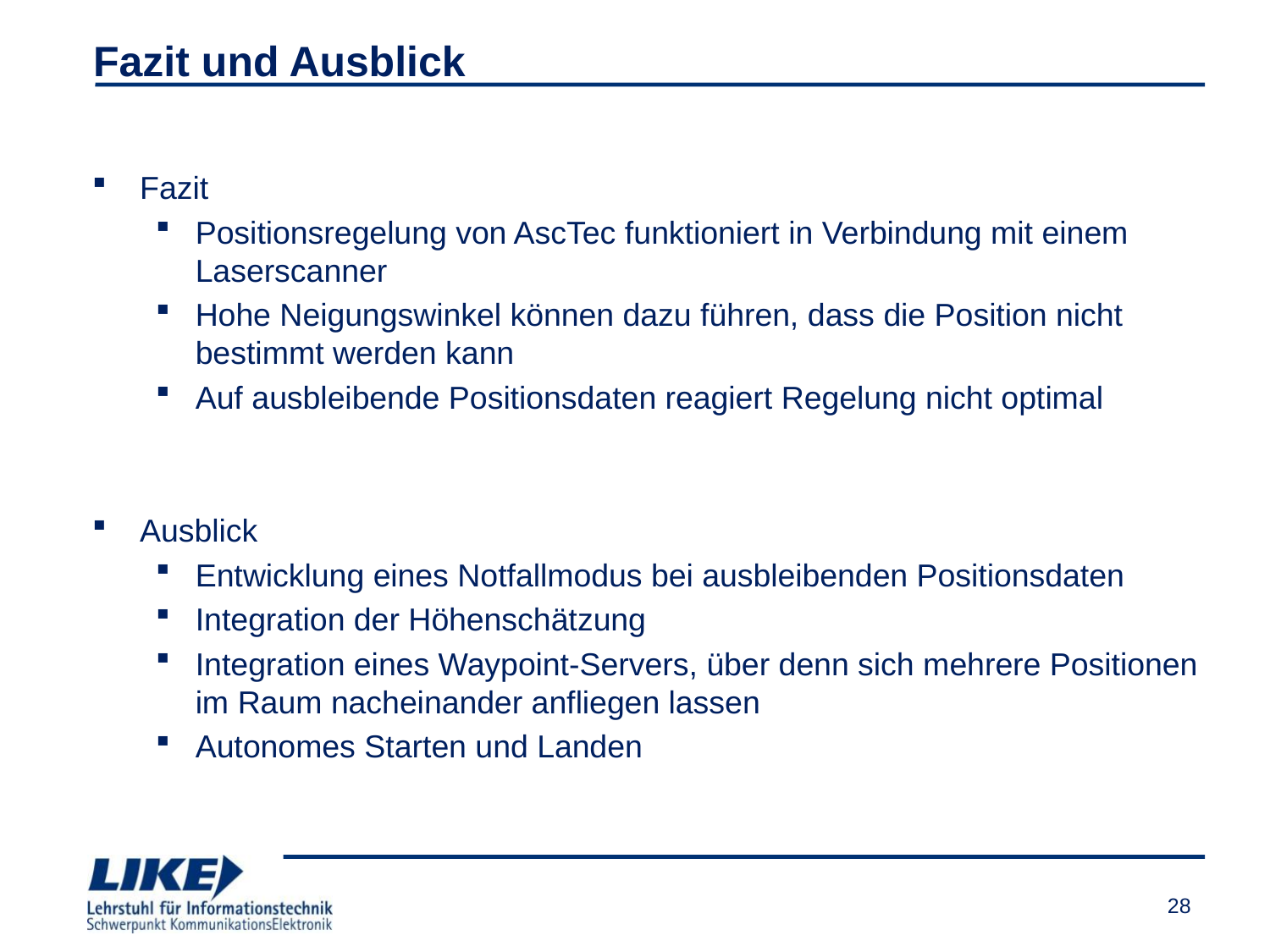

# Fazit und Ausblick
Fazit
Positionsregelung von AscTec funktioniert in Verbindung mit einem Laserscanner
Hohe Neigungswinkel können dazu führen, dass die Position nicht bestimmt werden kann
Auf ausbleibende Positionsdaten reagiert Regelung nicht optimal

Ausblick
Entwicklung eines Notfallmodus bei ausbleibenden Positionsdaten
Integration der Höhenschätzung
Integration eines Waypoint-Servers, über denn sich mehrere Positionen im Raum nacheinander anfliegen lassen
Autonomes Starten und Landen